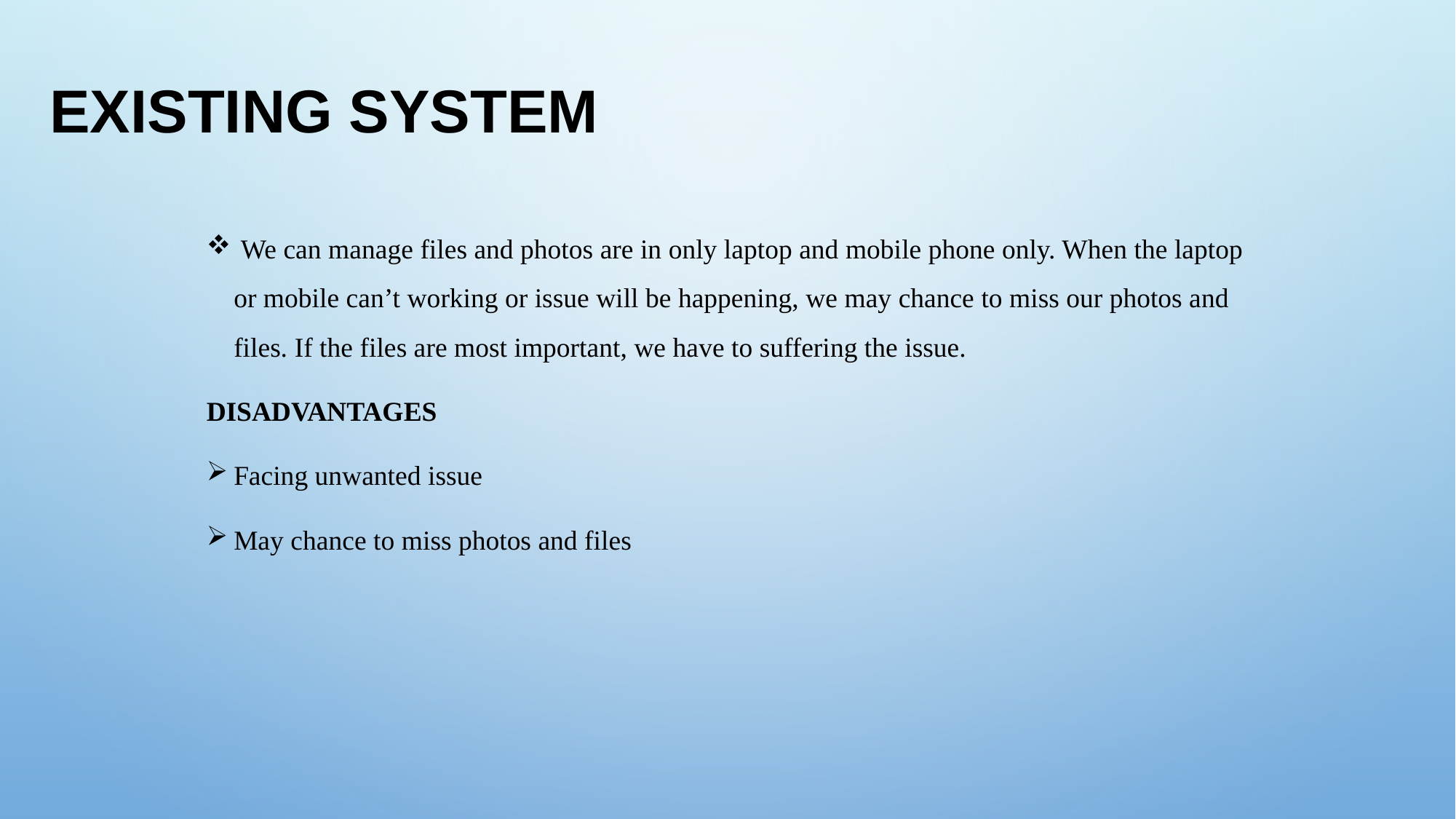

# EXISTING SYSTEM
 We can manage files and photos are in only laptop and mobile phone only. When the laptop or mobile can’t working or issue will be happening, we may chance to miss our photos and files. If the files are most important, we have to suffering the issue.
Disadvantages
Facing unwanted issue
May chance to miss photos and files